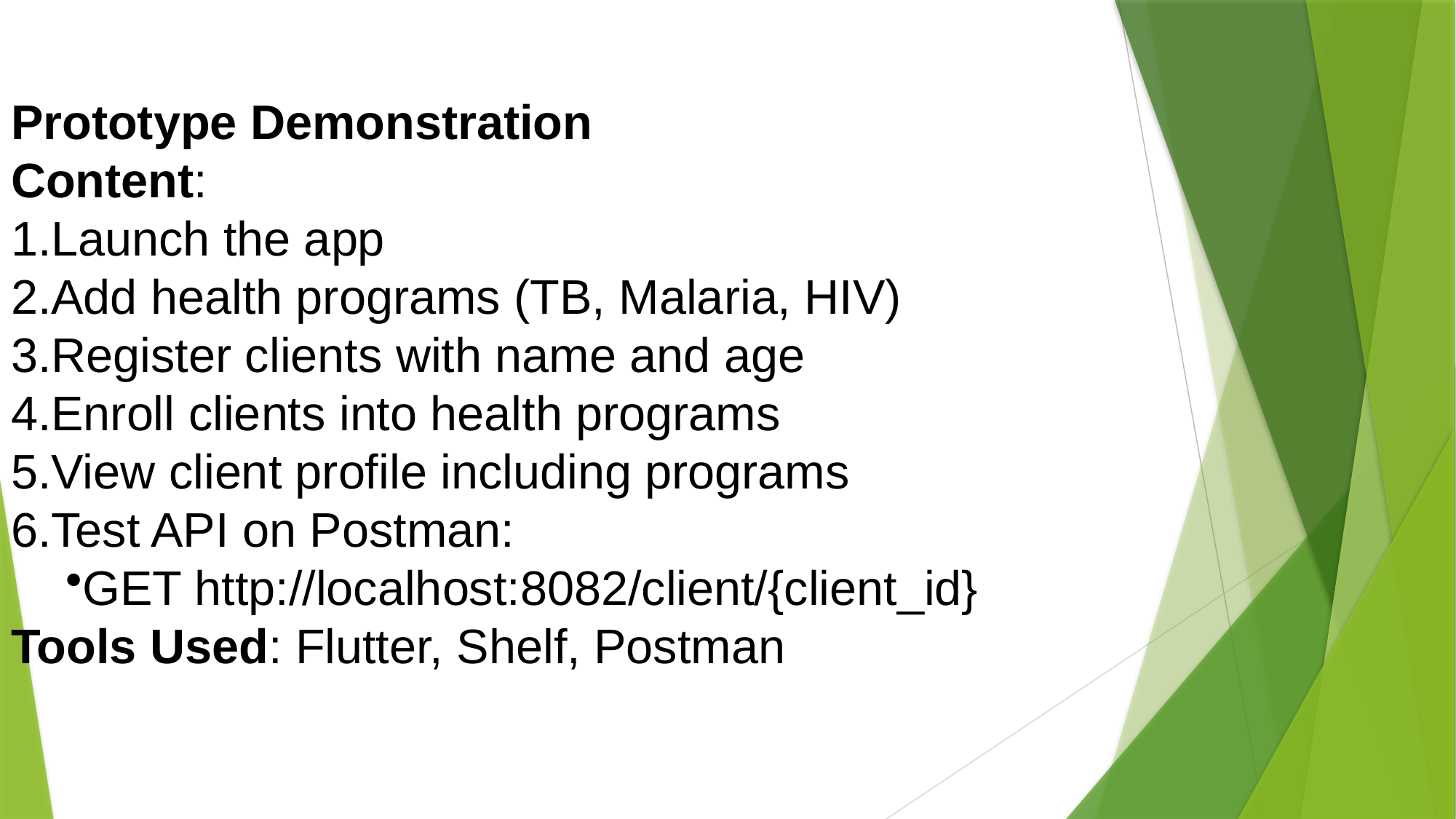

Prototype Demonstration
Content:
Launch the app
Add health programs (TB, Malaria, HIV)
Register clients with name and age
Enroll clients into health programs
View client profile including programs
Test API on Postman:
GET http://localhost:8082/client/{client_id}
Tools Used: Flutter, Shelf, Postman